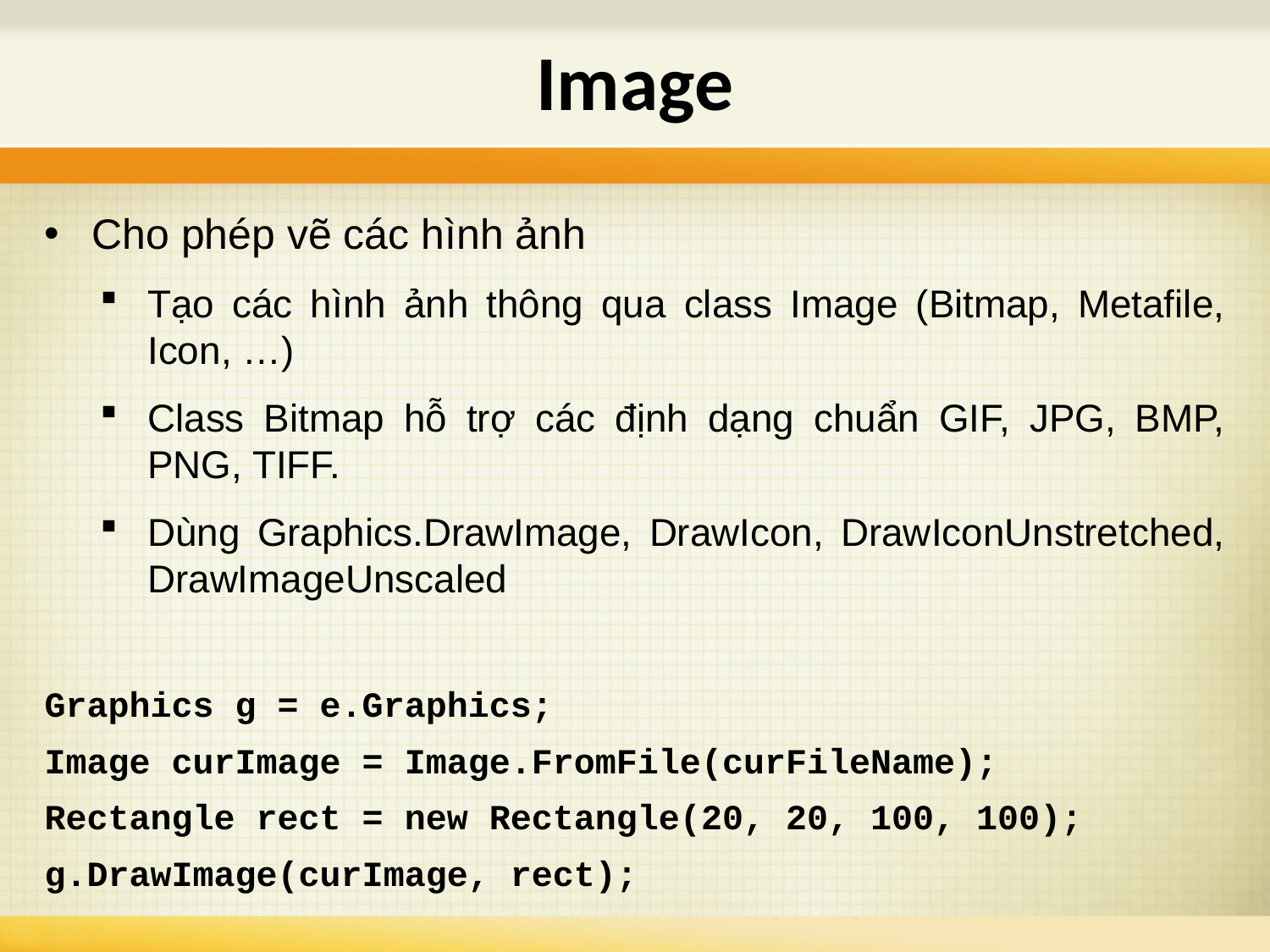

# Image
Cho phép vẽ các hình ảnh
Tạo các hình ảnh thông qua class Image (Bitmap, Metafile, Icon, …)
Class Bitmap hỗ trợ các định dạng chuẩn GIF, JPG, BMP, PNG, TIFF.
Dùng Graphics.DrawImage, DrawIcon, DrawIconUnstretched, DrawImageUnscaled

Graphics g = e.Graphics;
Image curImage = Image.FromFile(curFileName);
Rectangle rect = new Rectangle(20, 20, 100, 100);
g.DrawImage(curImage, rect);